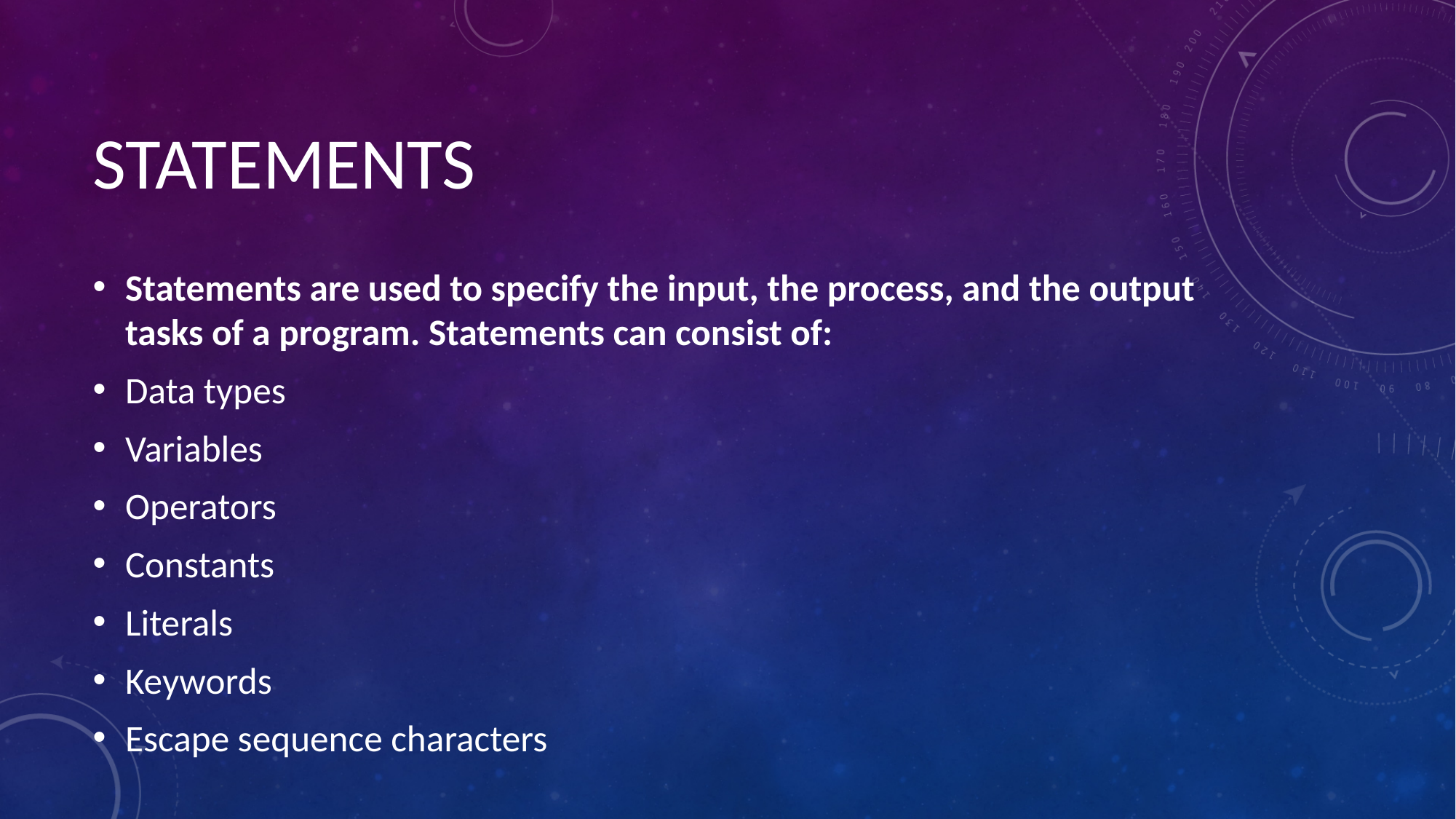

# STATEMENTS
Statements are used to specify the input, the process, and the output tasks of a program. Statements can consist of:
Data types
Variables
Operators
Constants
Literals
Keywords
Escape sequence characters